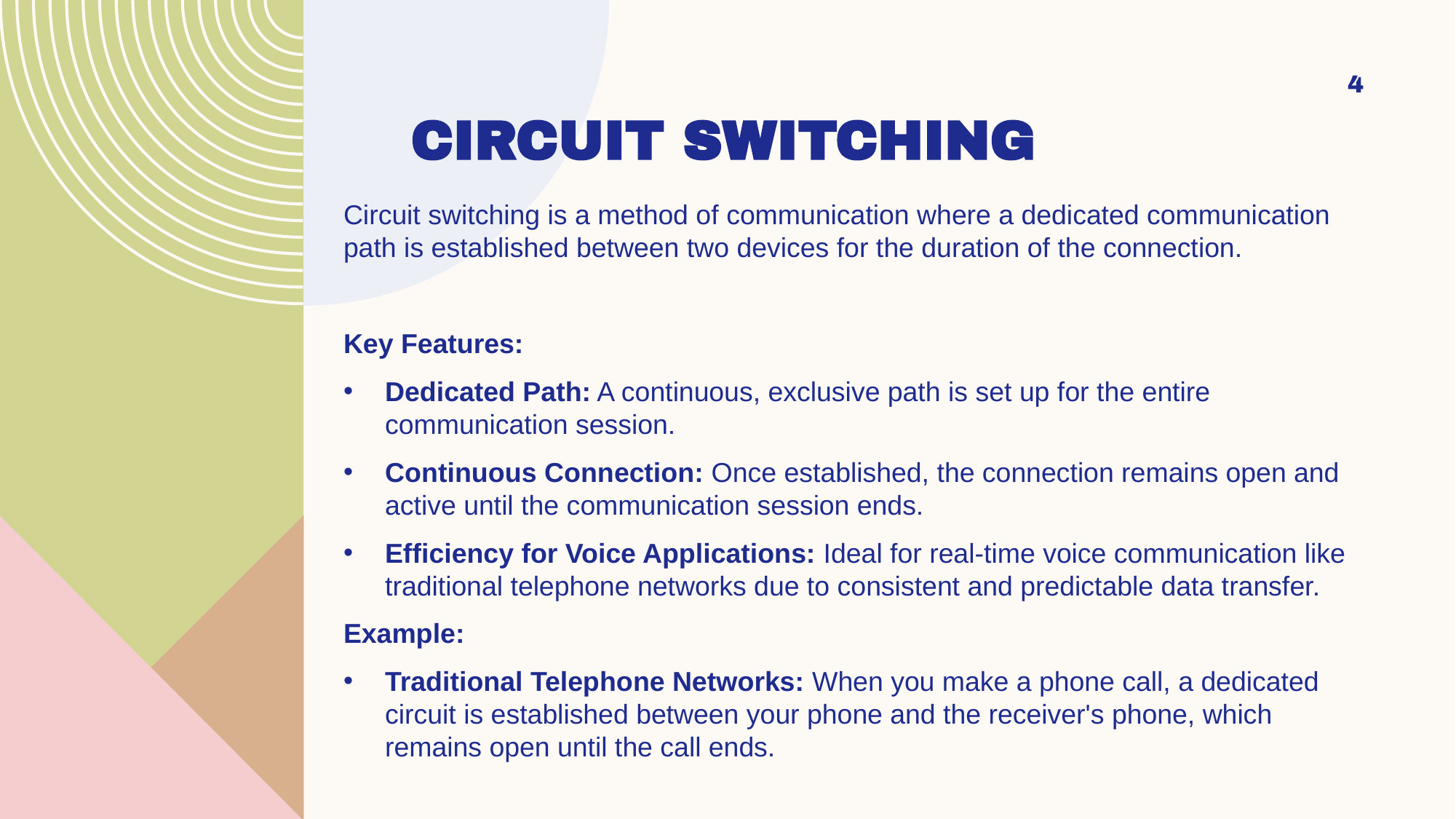

# Circuit Switching
4
Circuit switching is a method of communication where a dedicated communication path is established between two devices for the duration of the connection.

Key Features:
Dedicated Path: A continuous, exclusive path is set up for the entire communication session.
Continuous Connection: Once established, the connection remains open and active until the communication session ends.
Efficiency for Voice Applications: Ideal for real-time voice communication like traditional telephone networks due to consistent and predictable data transfer.
Example:
Traditional Telephone Networks: When you make a phone call, a dedicated circuit is established between your phone and the receiver's phone, which remains open until the call ends.